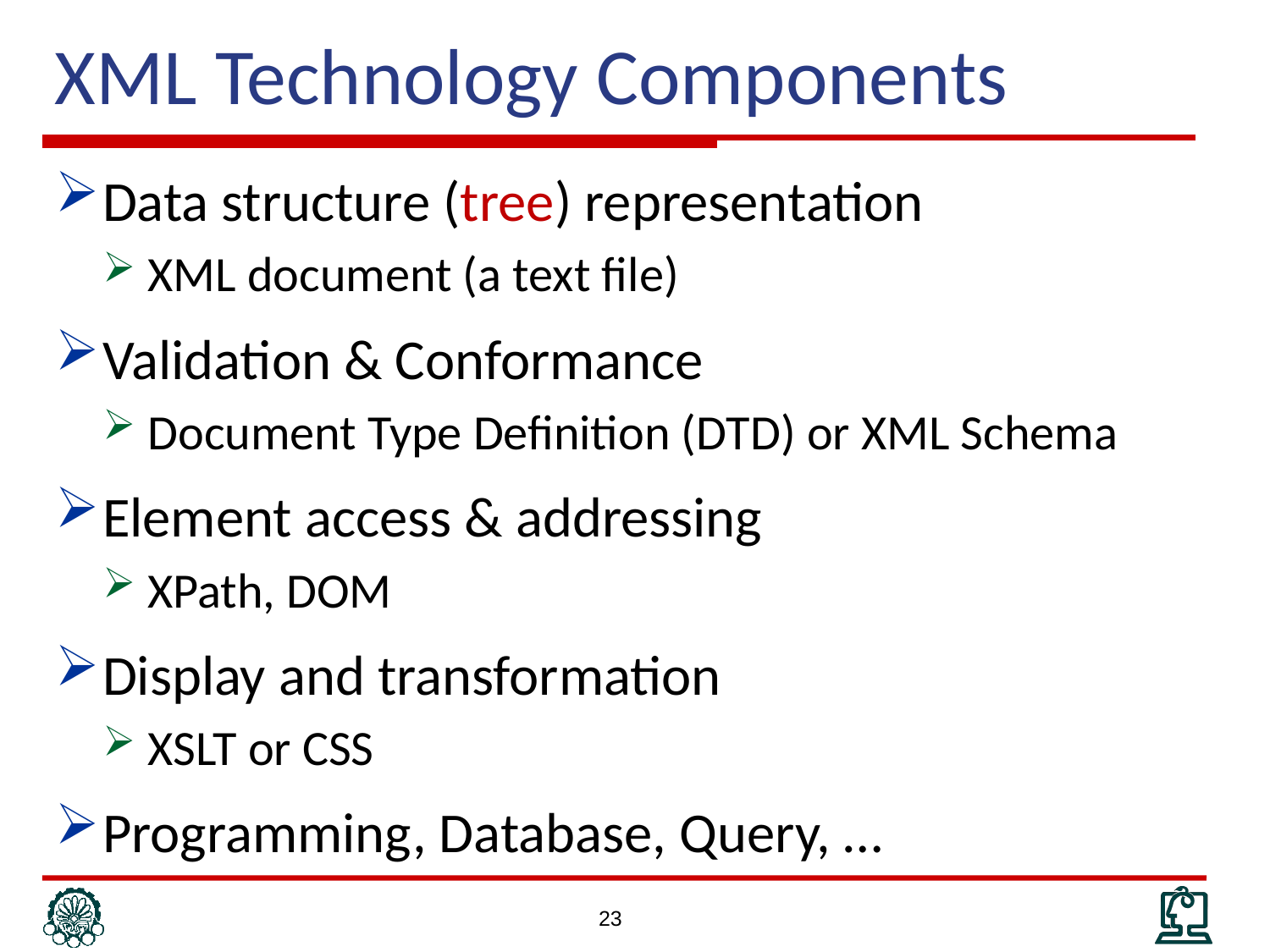

XML Technology Components
Data structure (tree) representation
XML document (a text file)
Validation & Conformance
Document Type Definition (DTD) or XML Schema
Element access & addressing
XPath, DOM
Display and transformation
XSLT or CSS
Programming, Database, Query, …
23